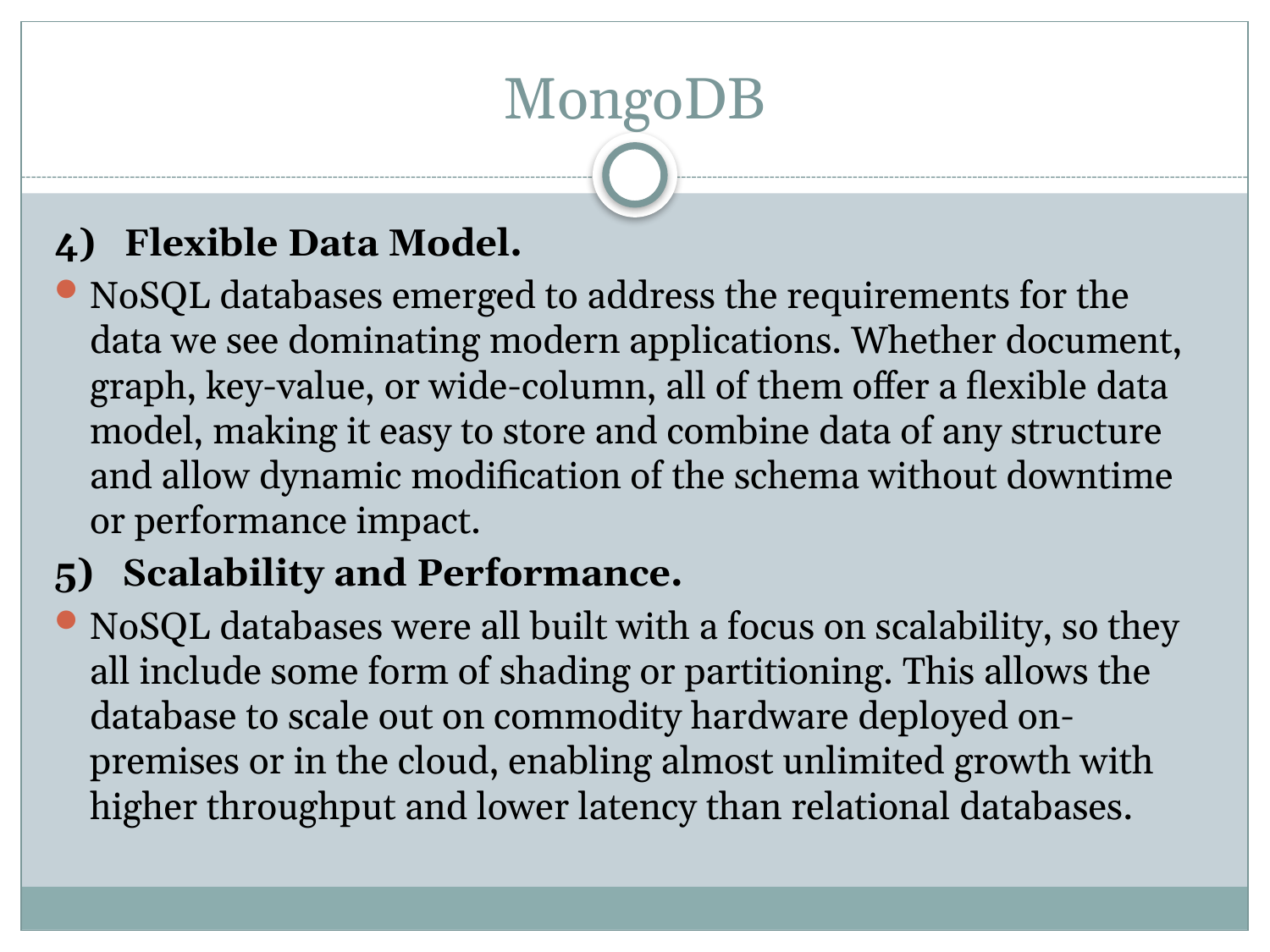

# MongoDB
4)   Flexible Data Model.
NoSQL databases emerged to address the requirements for the data we see dominating modern applications. Whether document, graph, key-value, or wide-column, all of them offer a flexible data model, making it easy to store and combine data of any structure and allow dynamic modification of the schema without downtime or performance impact.
5)   Scalability and Performance.
NoSQL databases were all built with a focus on scalability, so they all include some form of shading or partitioning. This allows the database to scale out on commodity hardware deployed on-premises or in the cloud, enabling almost unlimited growth with higher throughput and lower latency than relational databases.